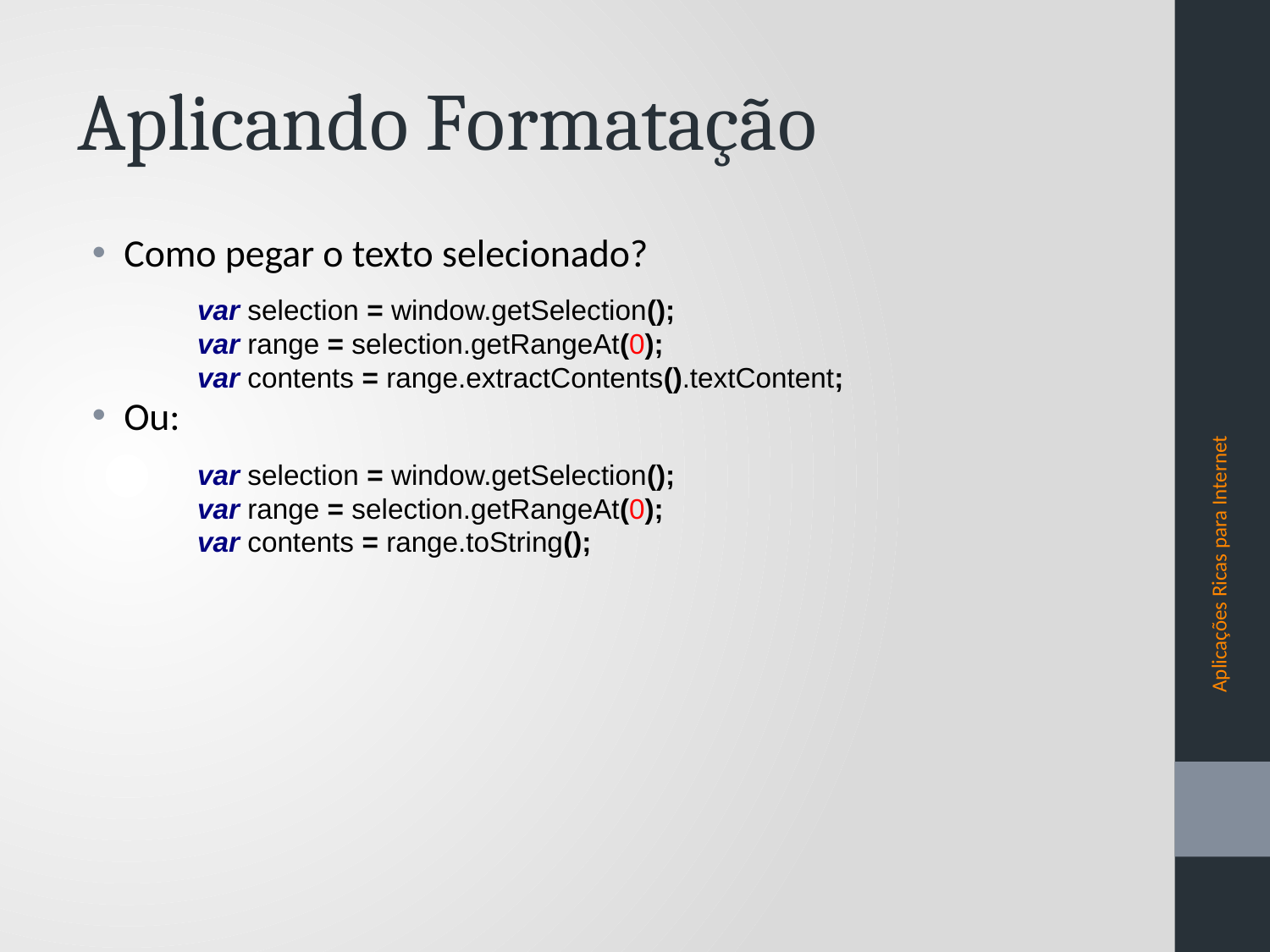

# Aplicando Formatação
Como pegar o texto selecionado?

Ou:
var selection = window.getSelection();
var range = selection.getRangeAt(0);
var contents = range.extractContents().textContent;
var selection = window.getSelection();
var range = selection.getRangeAt(0);
var contents = range.toString();
Aplicações Ricas para Internet